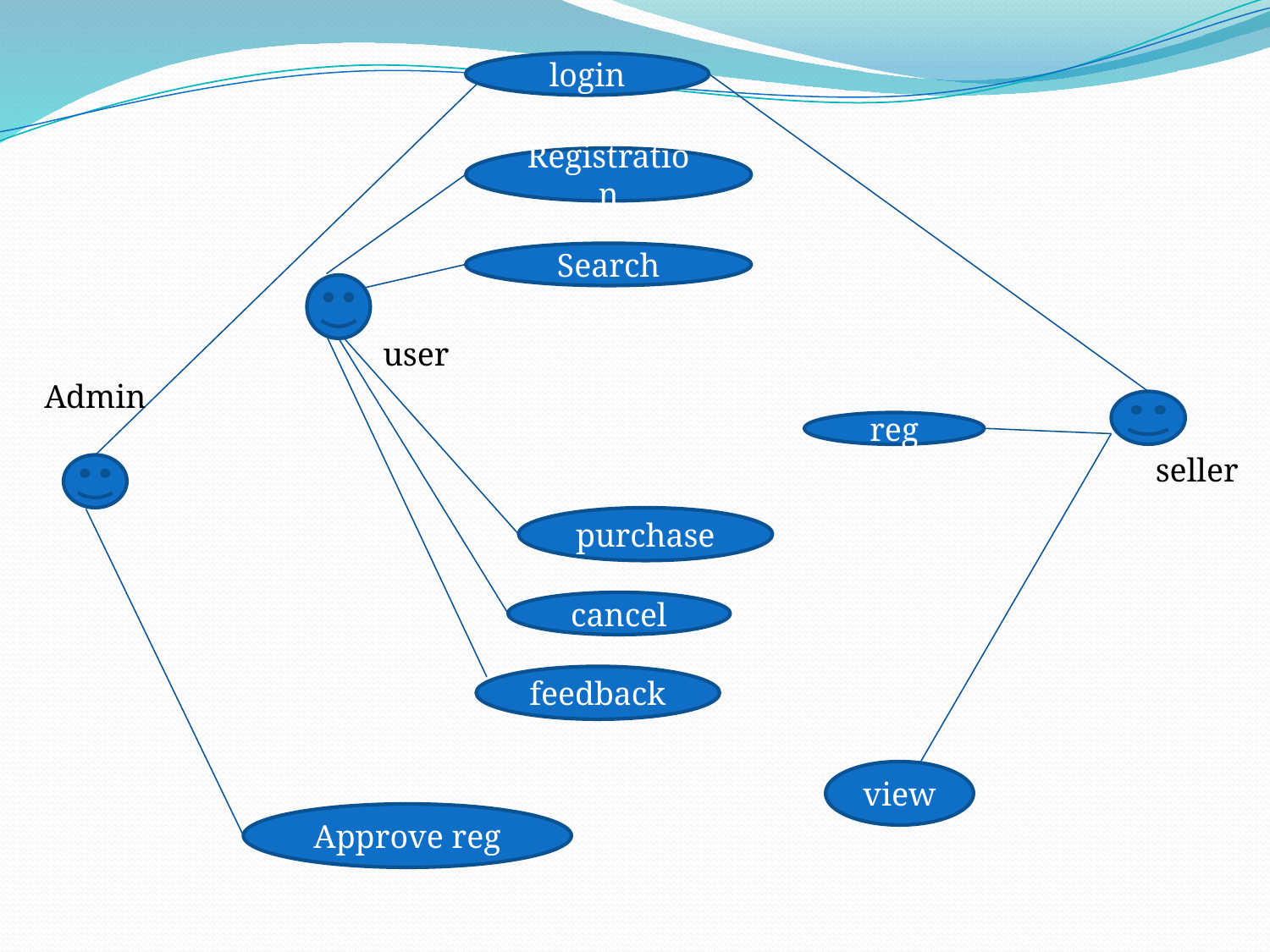

login
Registration
Search

user
Admin

reg
seller

purchase
cancel
feedback
view
Approve reg